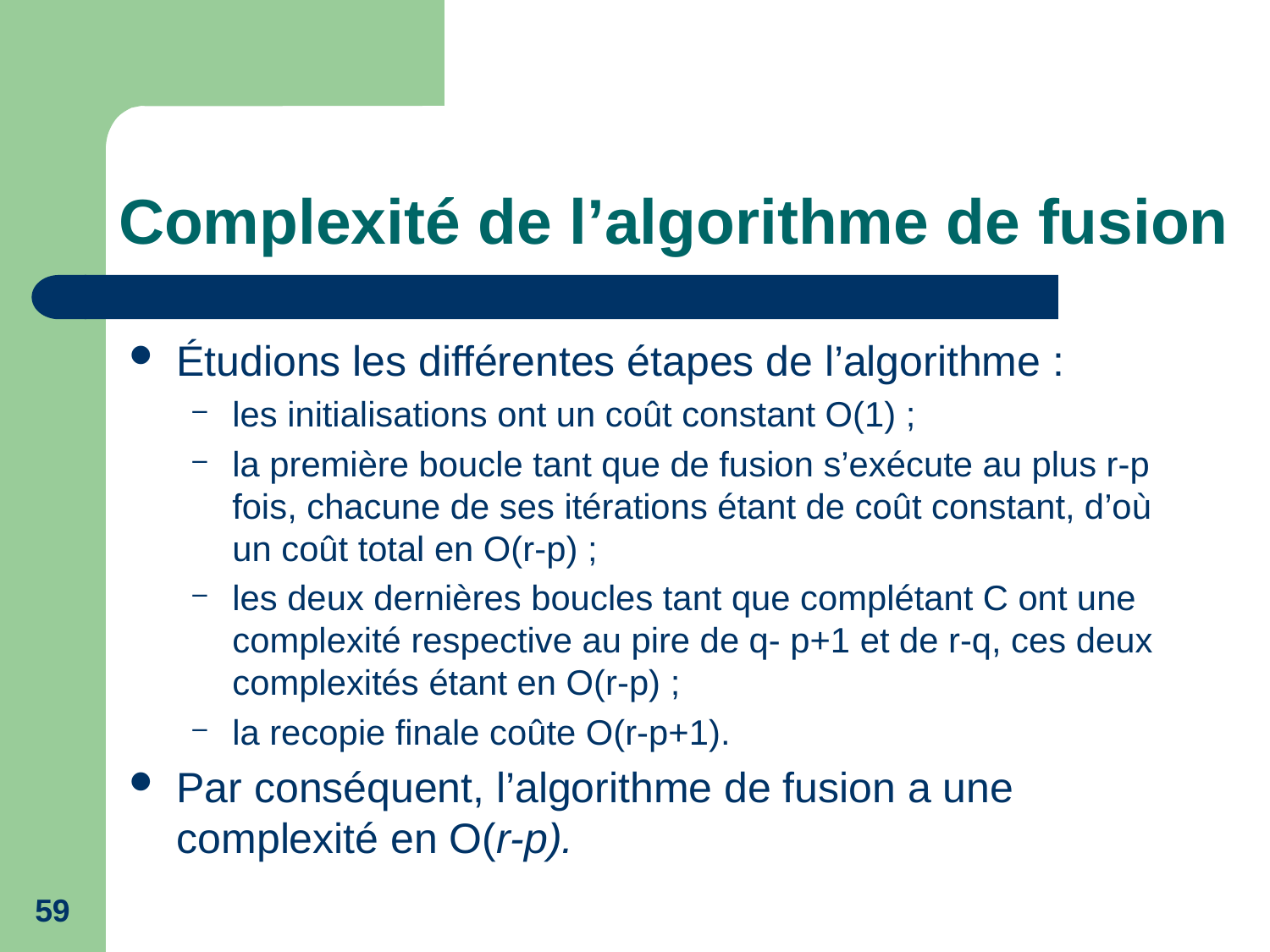

# Complexité de l’algorithme de fusion
Étudions les différentes étapes de l’algorithme :
les initialisations ont un coût constant O(1) ;
la première boucle tant que de fusion s’exécute au plus r-p fois, chacune de ses itérations étant de coût constant, d’où un coût total en O(r-p) ;
les deux dernières boucles tant que complétant C ont une complexité respective au pire de q- p+1 et de r-q, ces deux complexités étant en O(r-p) ;
la recopie finale coûte O(r-p+1).
Par conséquent, l’algorithme de fusion a une complexité en O(r-p).
59